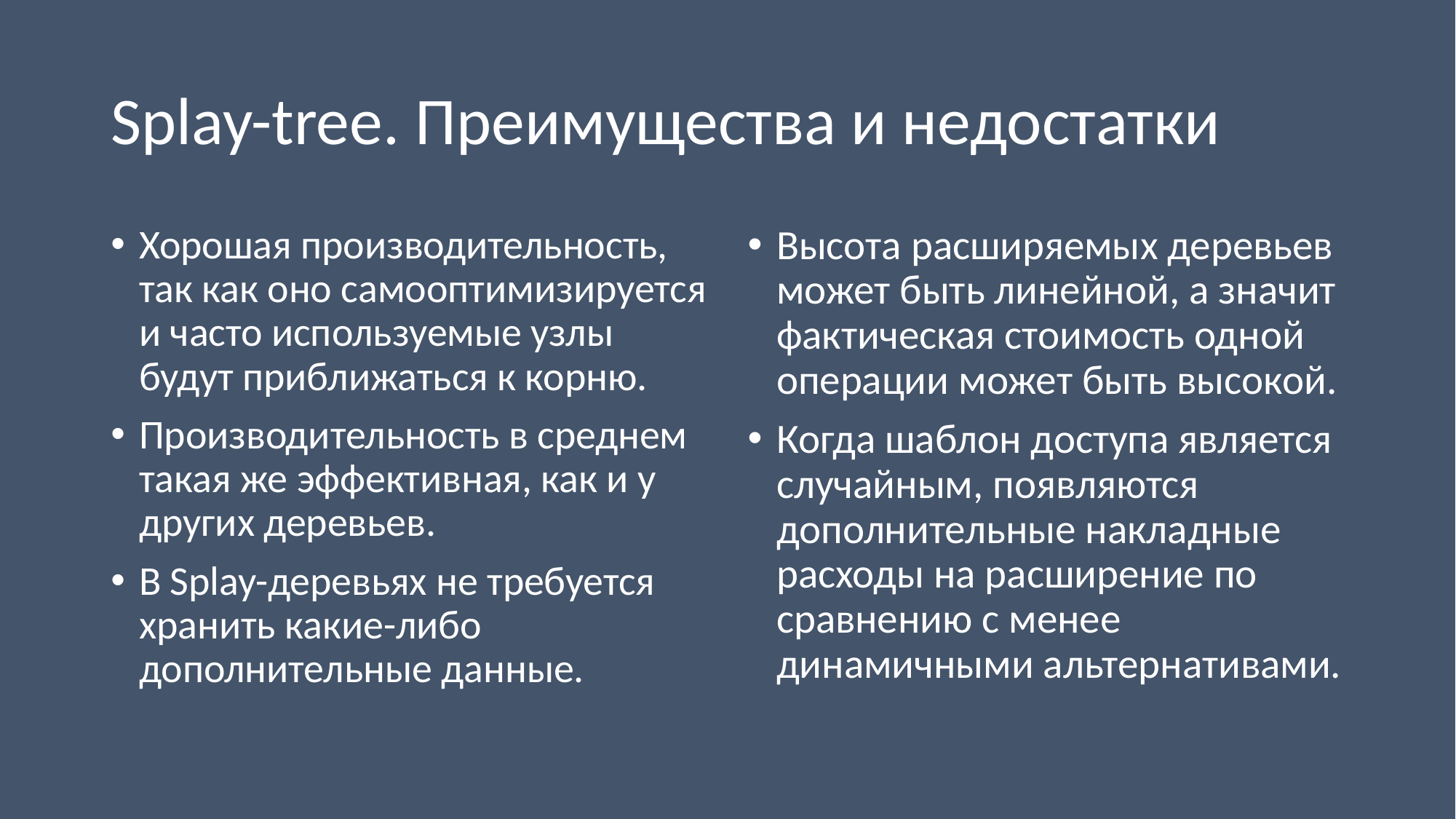

# Splay-tree. Преимущества и недостатки
Хорошая производительность, так как оно самооптимизируется и часто используемые узлы будут приближаться к корню.
Производительность в среднем такая же эффективная, как и у других деревьев.
В Splay-деревьях не требуется хранить какие-либо дополнительные данные.
Высота расширяемых деревьев может быть линейной, а значит фактическая стоимость одной операции может быть высокой.
Когда шаблон доступа является случайным, появляются дополнительные накладные расходы на расширение по сравнению с менее динамичными альтернативами.